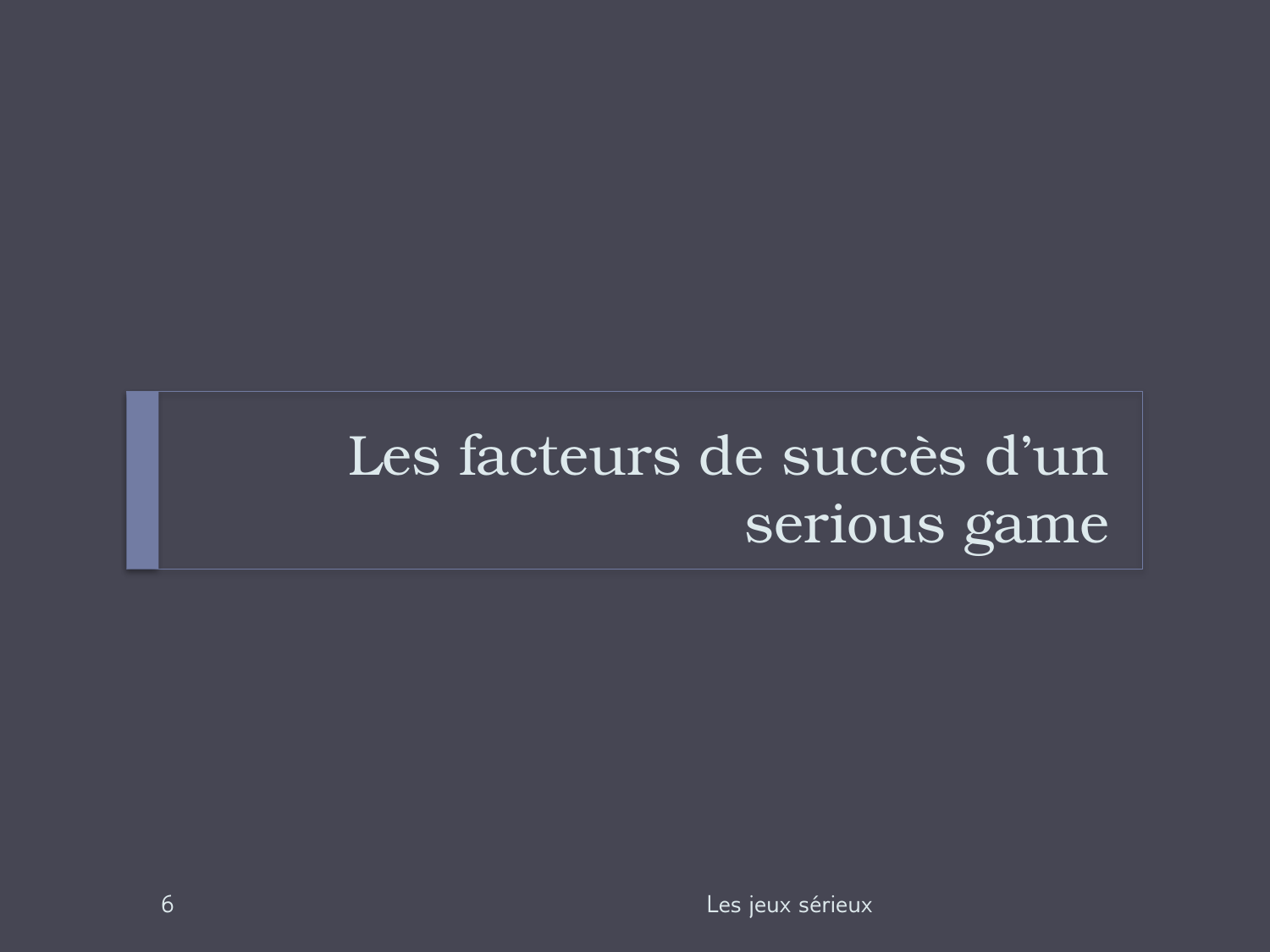

# Les facteurs de succès d’un serious game

6
Les jeux sérieux